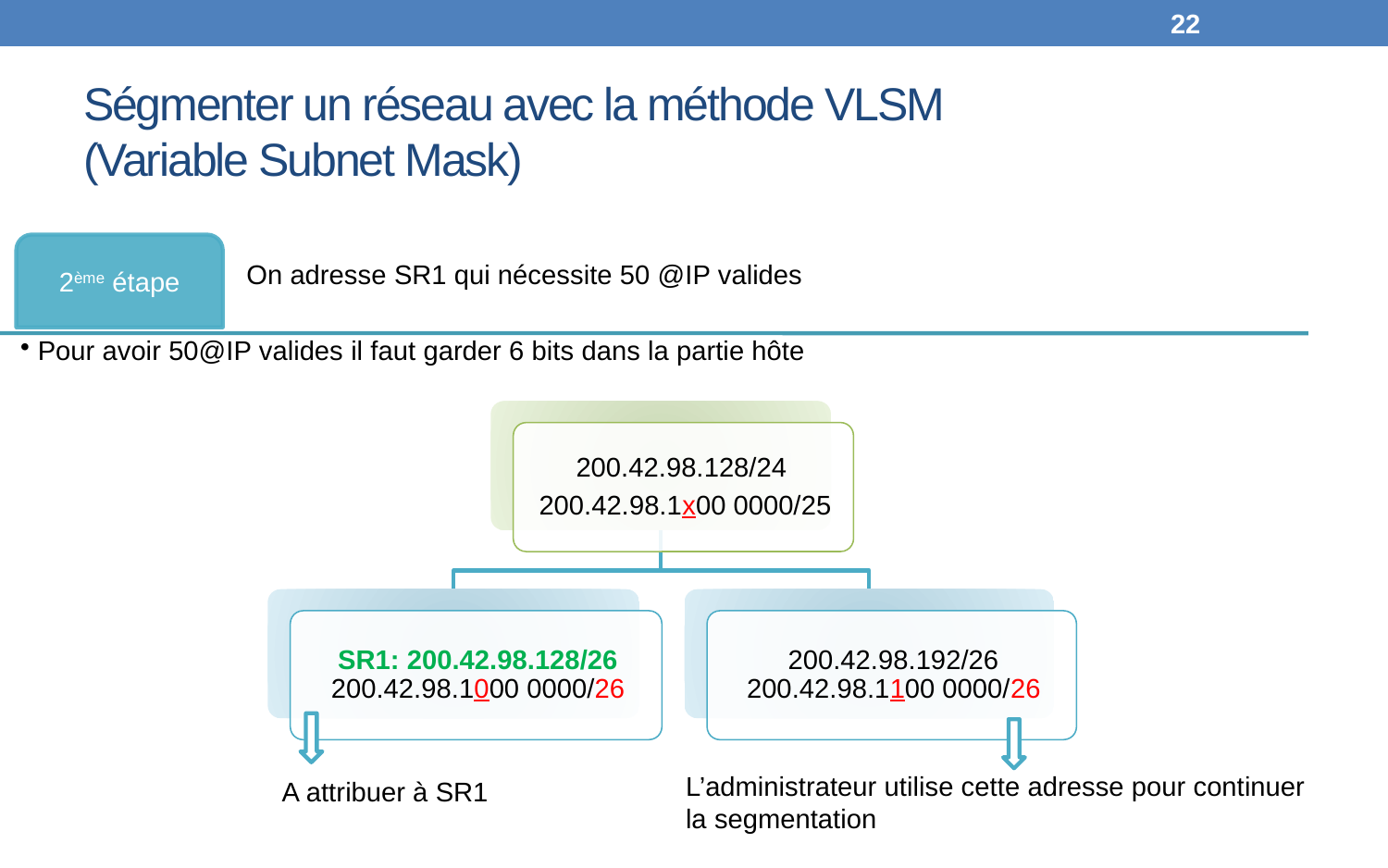

22
# Ségmenter un réseau avec la méthode VLSM (Variable Subnet Mask)
 On adresse SR1 qui nécessite 50 @IP valides
2ème étape
Pour avoir 50@IP valides il faut garder 6 bits dans la partie hôte
200.42.98.128/24
200.42.98.1x00 0000/25
SR1: 200.42.98.128/26 200.42.98.1000 0000/26
200.42.98.192/26 200.42.98.1100 0000/26

L’administrateur utilise cette adresse pour continuer la segmentation
A attribuer à SR1